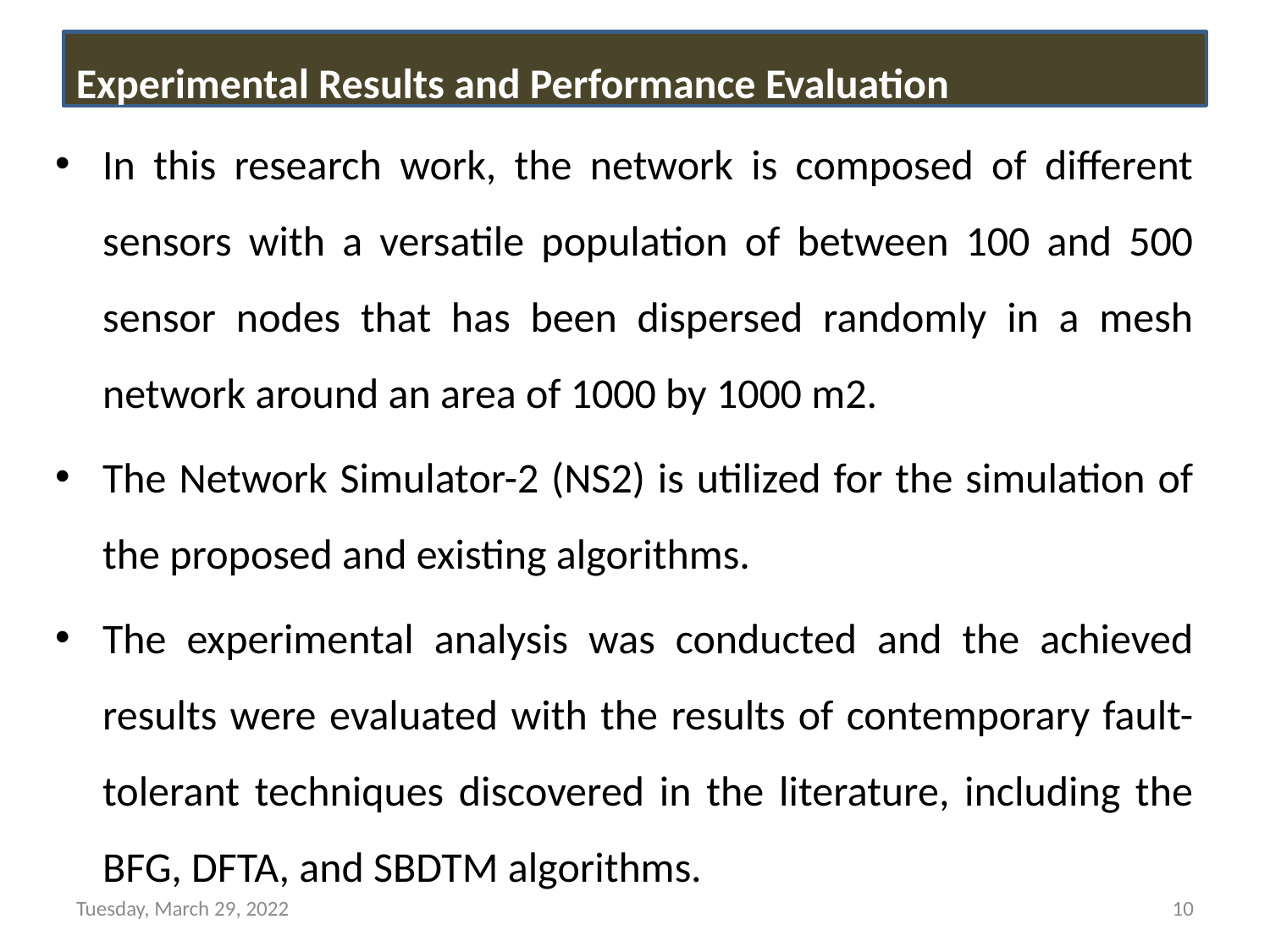

Experimental Results and Performance Evaluation
In this research work, the network is composed of different sensors with a versatile population of between 100 and 500 sensor nodes that has been dispersed randomly in a mesh network around an area of 1000 by 1000 m2.
The Network Simulator-2 (NS2) is utilized for the simulation of the proposed and existing algorithms.
The experimental analysis was conducted and the achieved results were evaluated with the results of contemporary fault-tolerant techniques discovered in the literature, including the BFG, DFTA, and SBDTM algorithms.

Tuesday, March 29, 2022
10